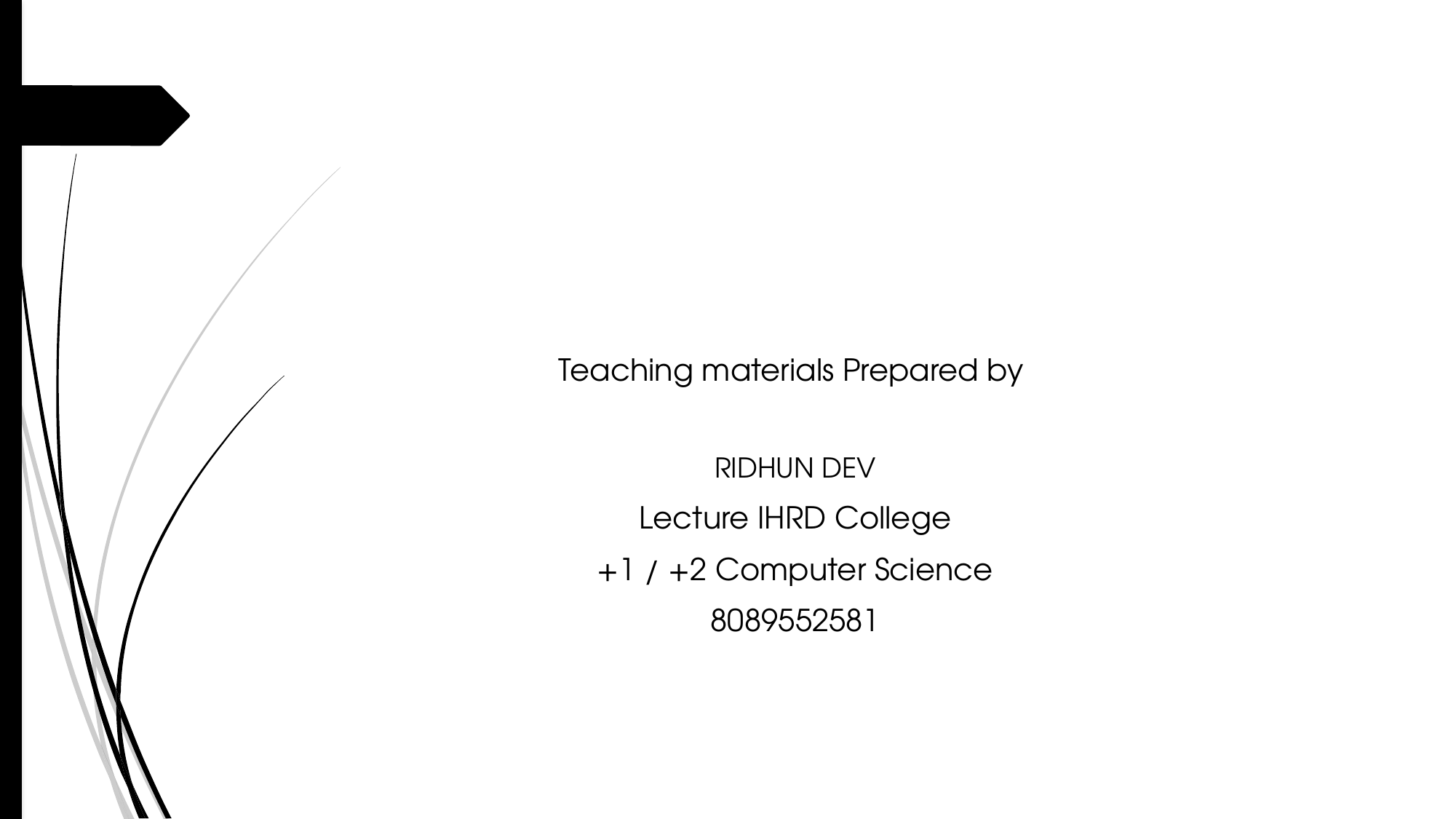

Teaching materials Prepared by

RIDHUN DEV
Lecture IHRD College
+1 / +2 Computer Science
8089552581